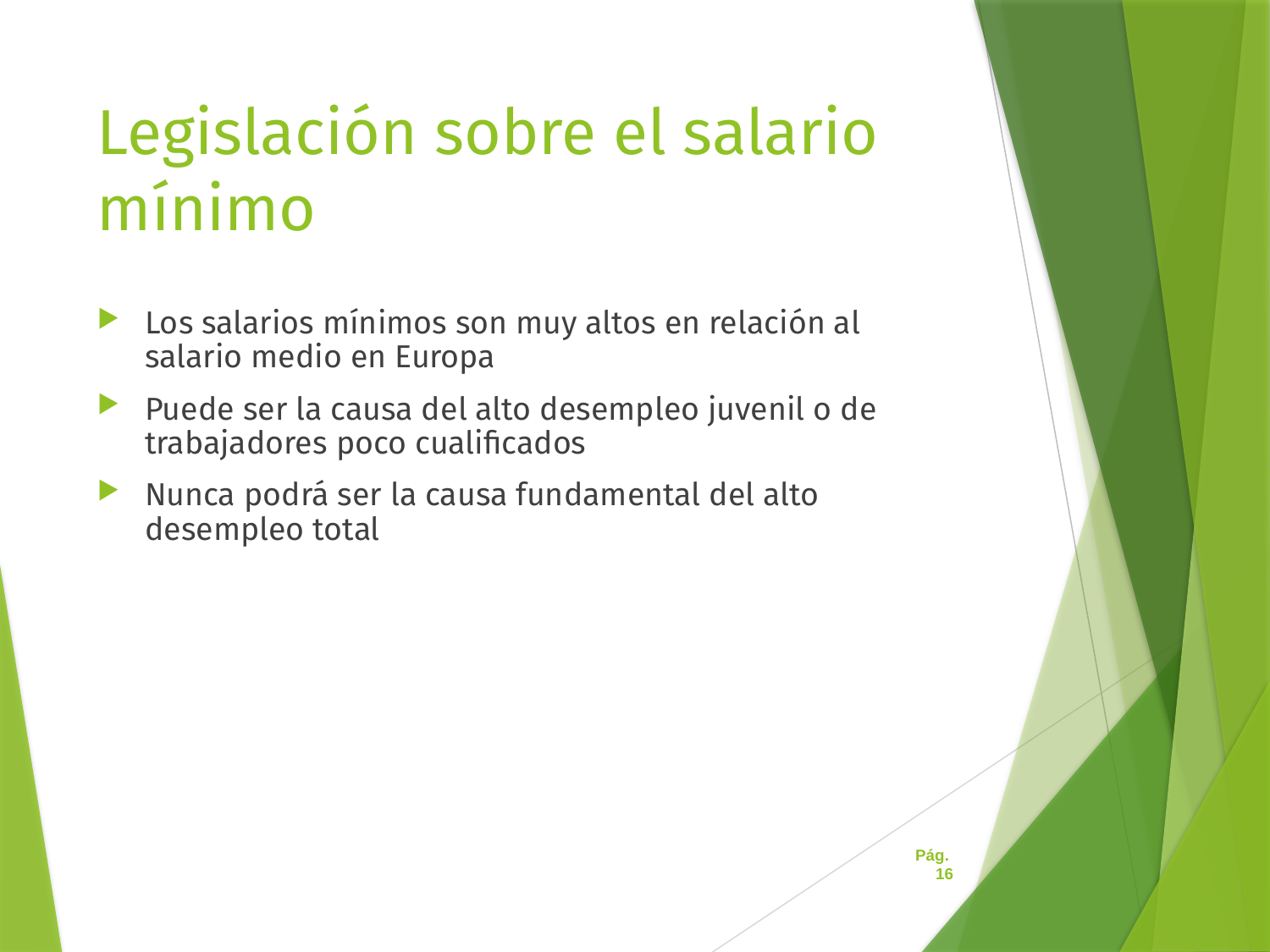

# Legislación sobre el salario mínimo
Los salarios mínimos son muy altos en relación al salario medio en Europa
Puede ser la causa del alto desempleo juvenil o de trabajadores poco cualificados
Nunca podrá ser la causa fundamental del alto desempleo total
Pág. 16